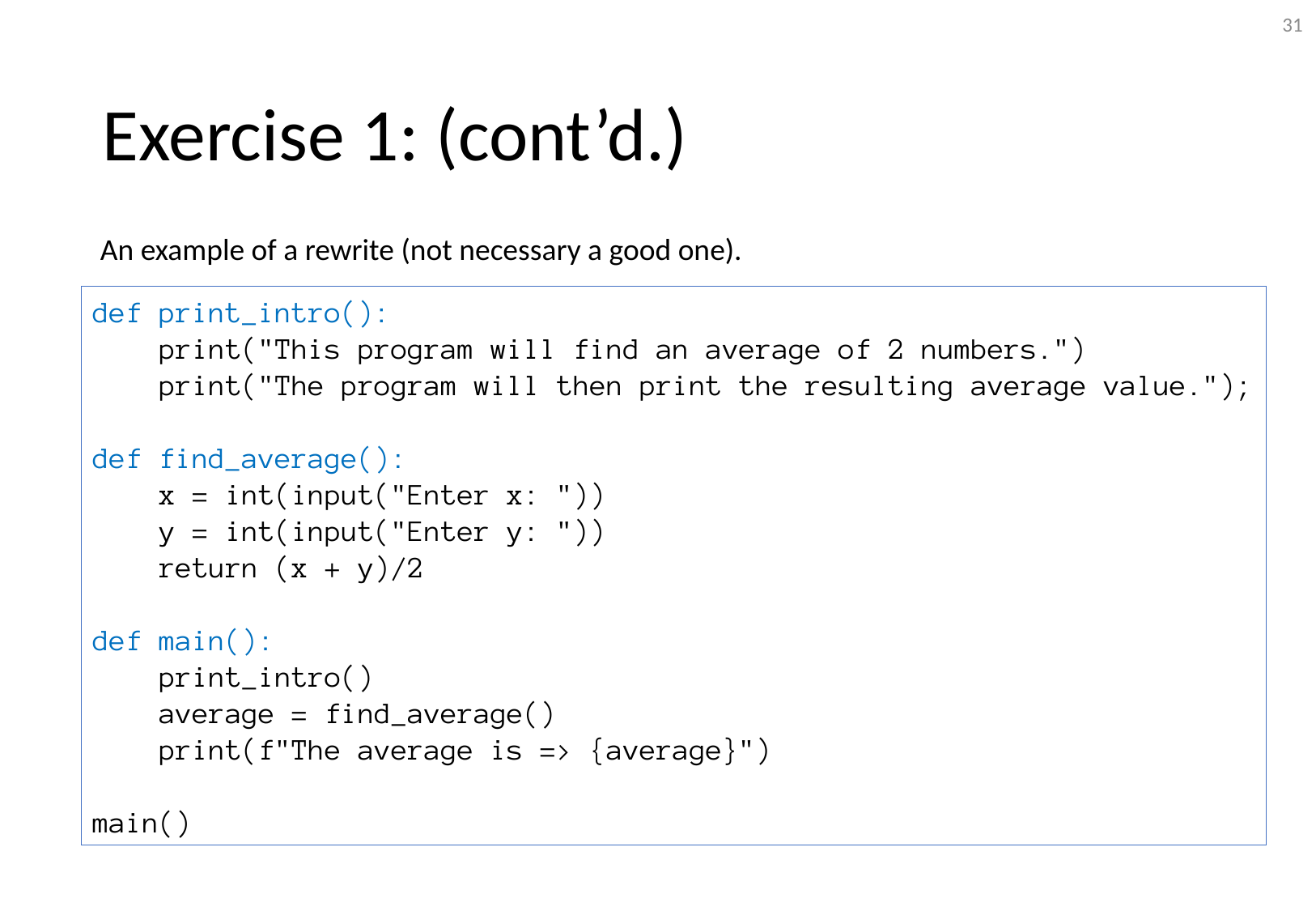

31
# Exercise 1: (cont’d.)
An example of a rewrite (not necessary a good one).
def print_intro():
    print("This program will find an average of 2 numbers.")
    print("The program will then print the resulting average value.");

def find_average():
    x = int(input("Enter x: "))
    y = int(input("Enter y: "))
    return (x + y)/2

def main():
    print_intro()
    average = find_average()
    print(f"The average is => {average}")

main()